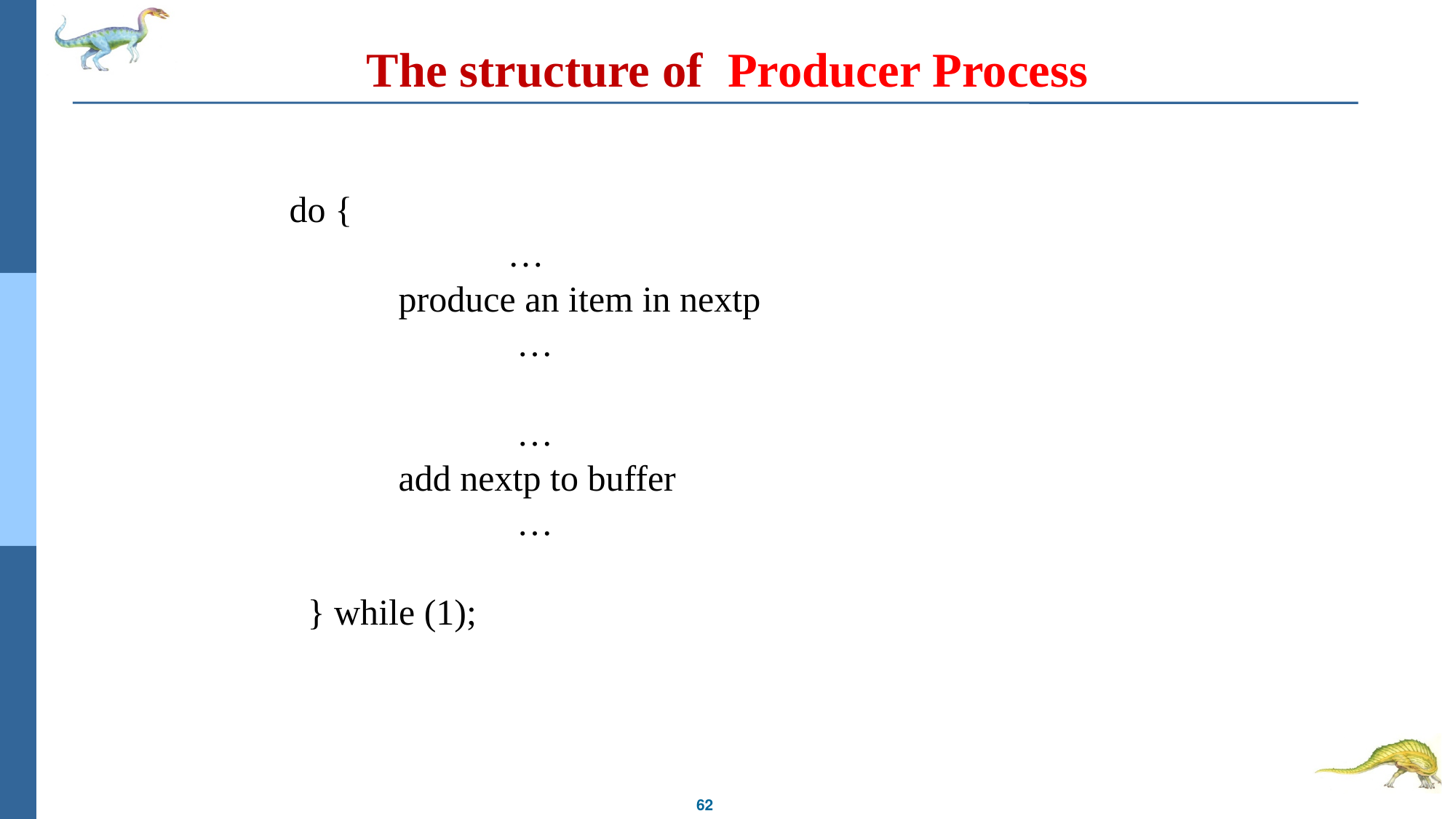

# The structure of  Producer Process

		do {
				…
			produce an item in nextp
				 …

				 …
			add nextp to buffer
				 …

		  } while (1);